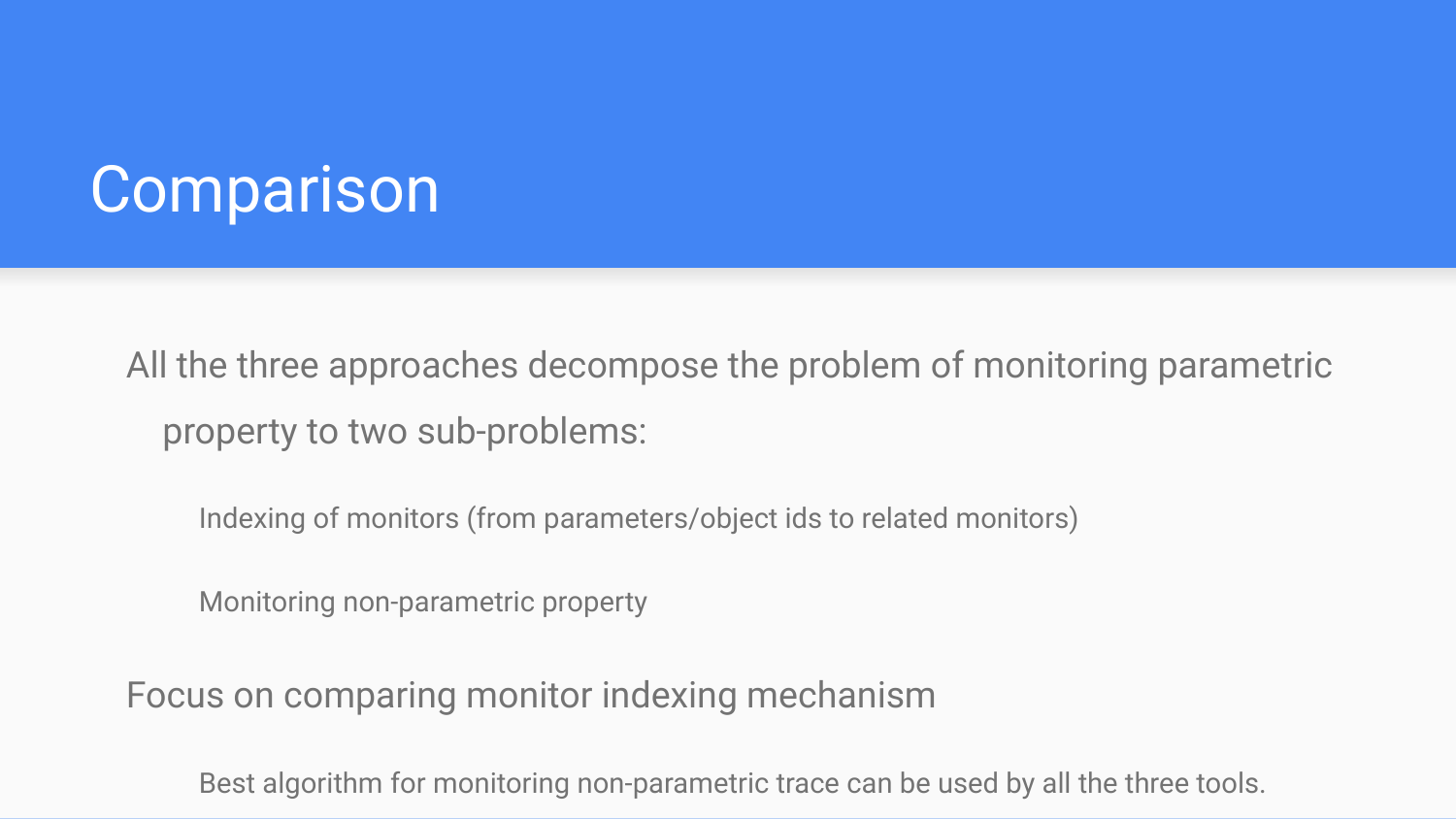

# Comparison
All the three approaches decompose the problem of monitoring parametric property to two sub-problems:
Indexing of monitors (from parameters/object ids to related monitors)
Monitoring non-parametric property
Focus on comparing monitor indexing mechanism
Best algorithm for monitoring non-parametric trace can be used by all the three tools.